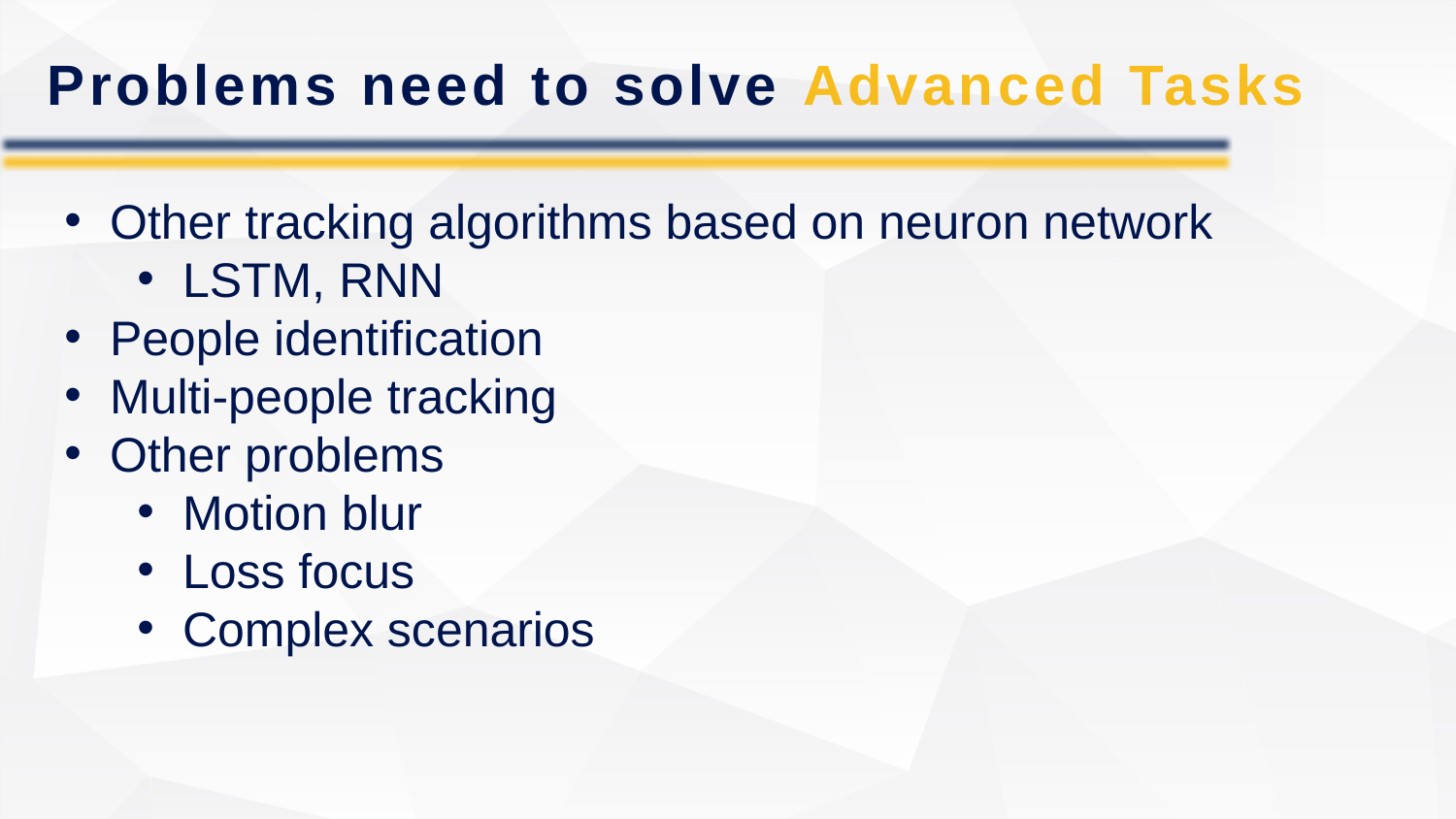

Problems need to solve Advanced Tasks

Other tracking algorithms based on neuron network
LSTM, RNN
People identification
Multi-people tracking
Other problems
Motion blur
Loss focus
Complex scenarios